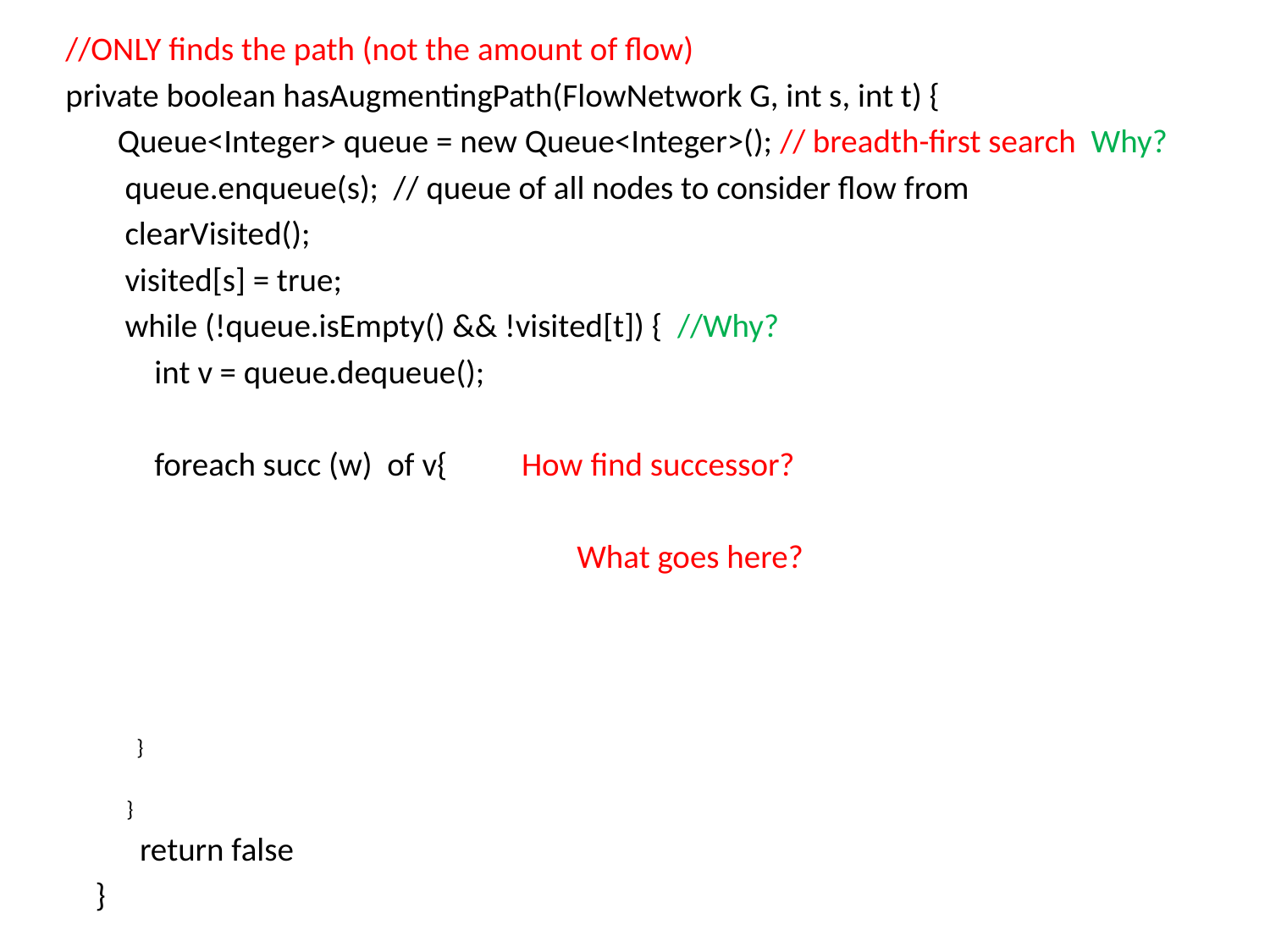

//ONLY finds the path (not the amount of flow)
private boolean hasAugmentingPath(FlowNetwork G, int s, int t) {
       Queue<Integer> queue = new Queue<Integer>(); // breadth-first search  Why?
        queue.enqueue(s);  // queue of all nodes to consider flow from
        clearVisited();
        visited[s] = true;
        while (!queue.isEmpty() && !visited[t]) {  //Why?
            int v = queue.dequeue();

            foreach succ (w)  of v{          How find successor?

                                                                     What goes here?

              }

            }
          return false
    }